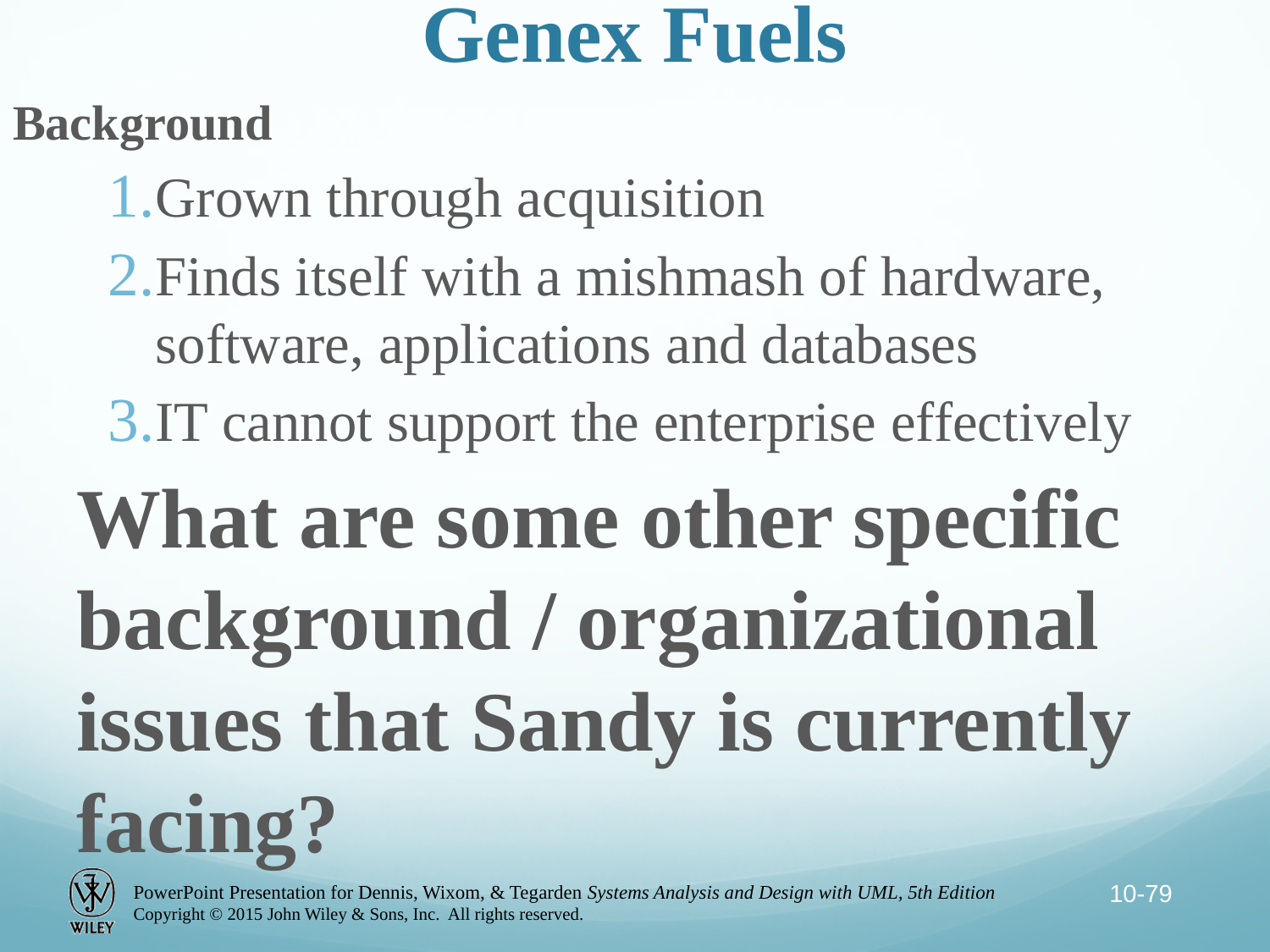

# Genex Fuels
Background
Grown through acquisition
Finds itself with a mishmash of hardware, software, applications and databases
IT cannot support the enterprise effectively
What are some other specific background / organizational issues that Sandy is currently facing?
10-79